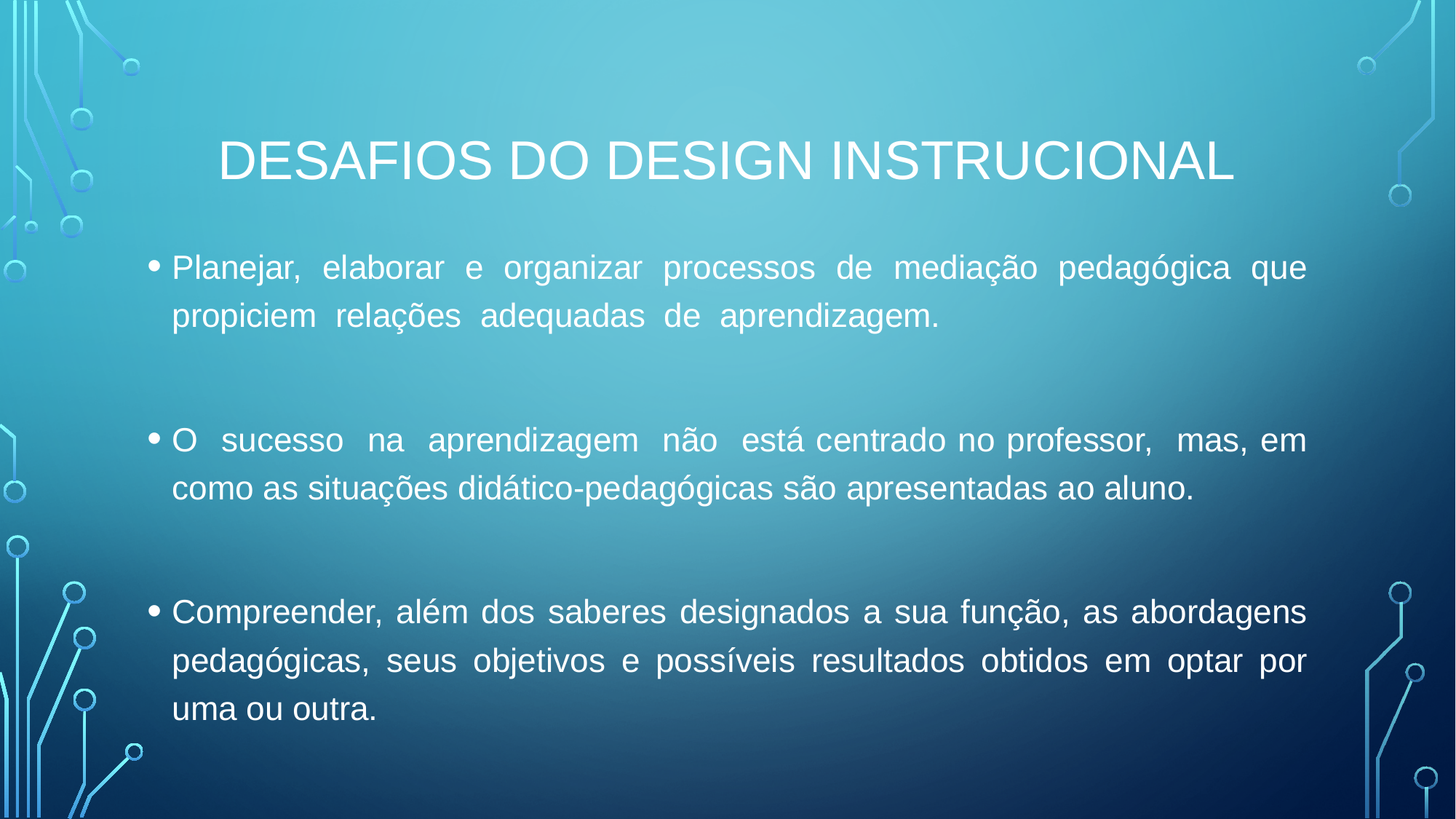

# DESAFIOS DO DESIGN INSTRUCIONAL
Planejar,  elaborar  e  organizar  processos  de  mediação  pedagógica  que propiciem  relações  adequadas  de  aprendizagem.

O  sucesso  na  aprendizagem  não  está centrado no professor,  mas, em como as situações didático-pedagógicas são apresentadas ao aluno.

Compreender, além dos saberes designados a sua função, as abordagens pedagógicas, seus objetivos e possíveis resultados obtidos em optar por uma ou outra.